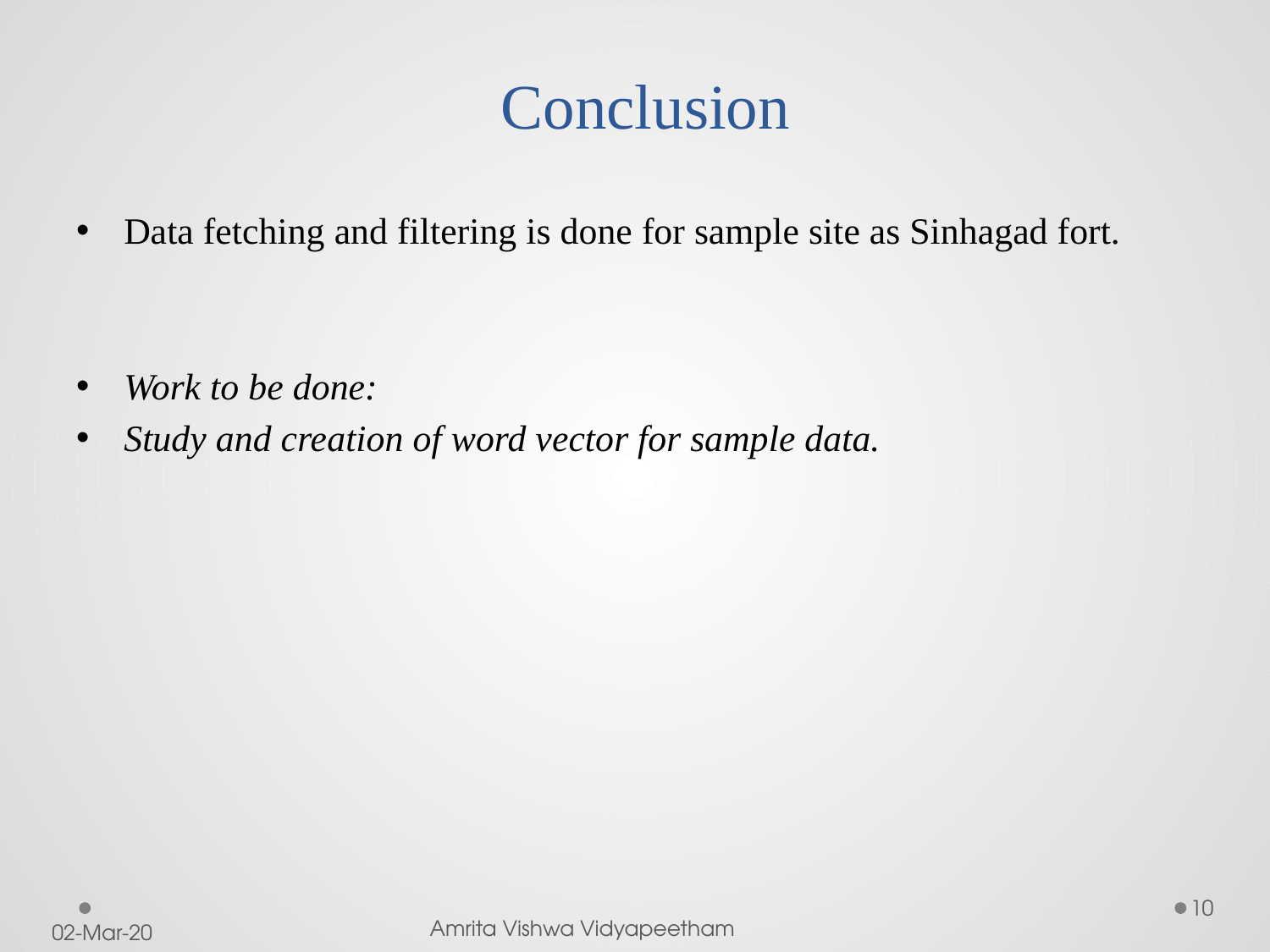

# Conclusion
Data fetching and filtering is done for sample site as Sinhagad fort.

Work to be done:
Study and creation of word vector for sample data.

10
Amrita Vishwa Vidyapeetham
02-Mar-20